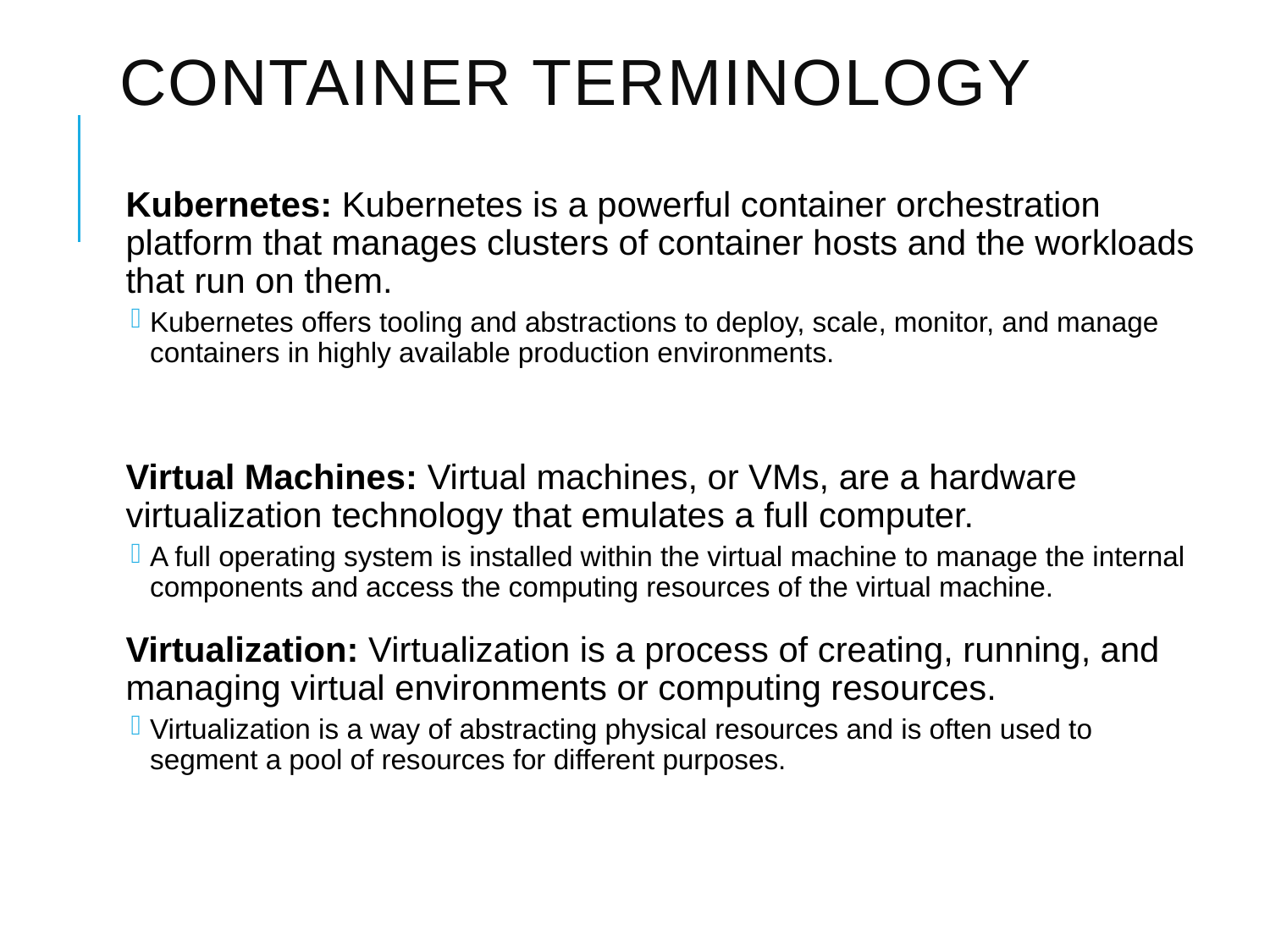

# Container Terminology
Kubernetes: Kubernetes is a powerful container orchestration platform that manages clusters of container hosts and the workloads that run on them.
Kubernetes offers tooling and abstractions to deploy, scale, monitor, and manage containers in highly available production environments.

Virtual Machines: Virtual machines, or VMs, are a hardware virtualization technology that emulates a full computer.
A full operating system is installed within the virtual machine to manage the internal components and access the computing resources of the virtual machine.
Virtualization: Virtualization is a process of creating, running, and managing virtual environments or computing resources.
Virtualization is a way of abstracting physical resources and is often used to segment a pool of resources for different purposes.